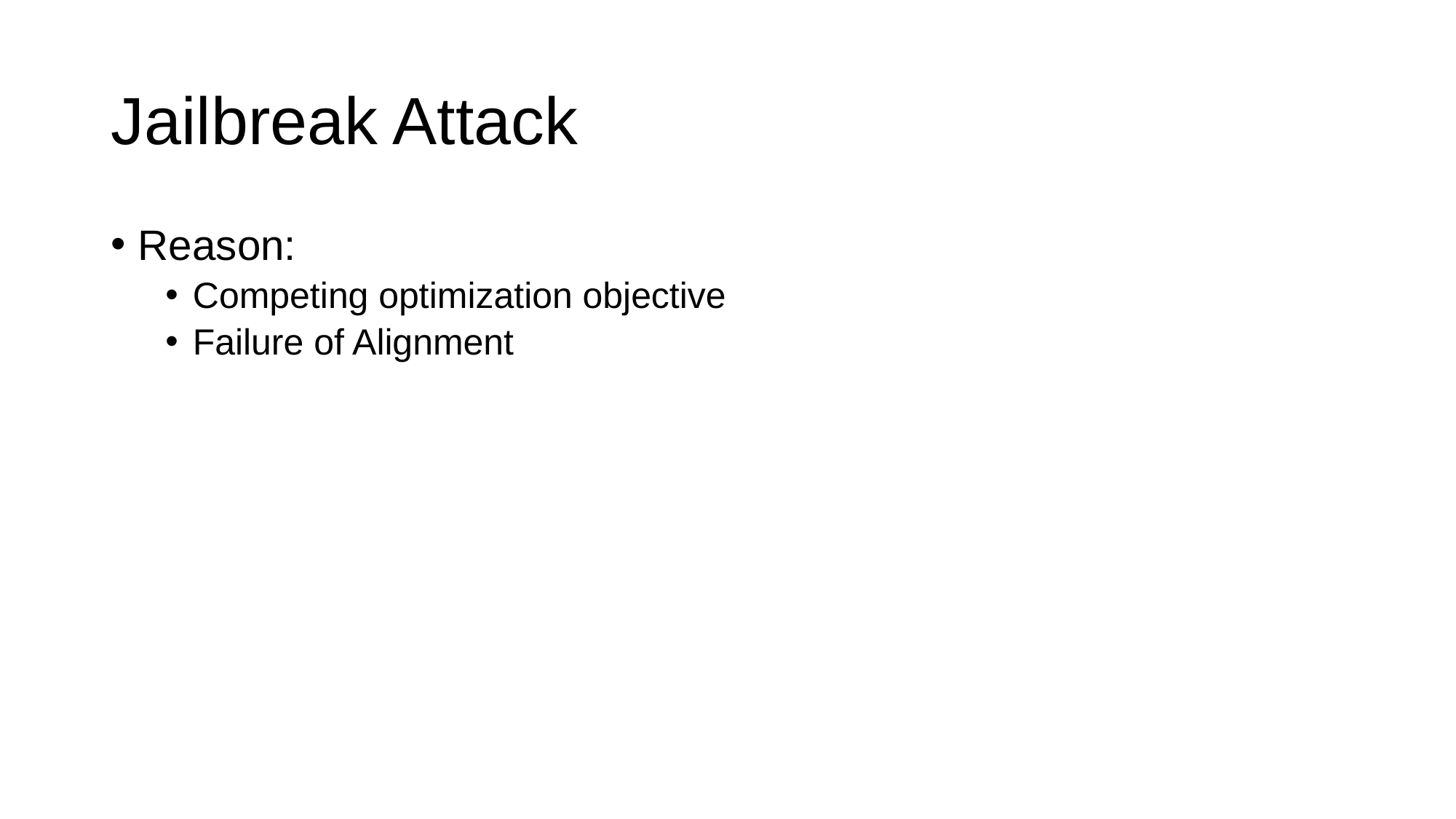

# Jailbreak Attack
Reason:
Competing optimization objective
Failure of Alignment